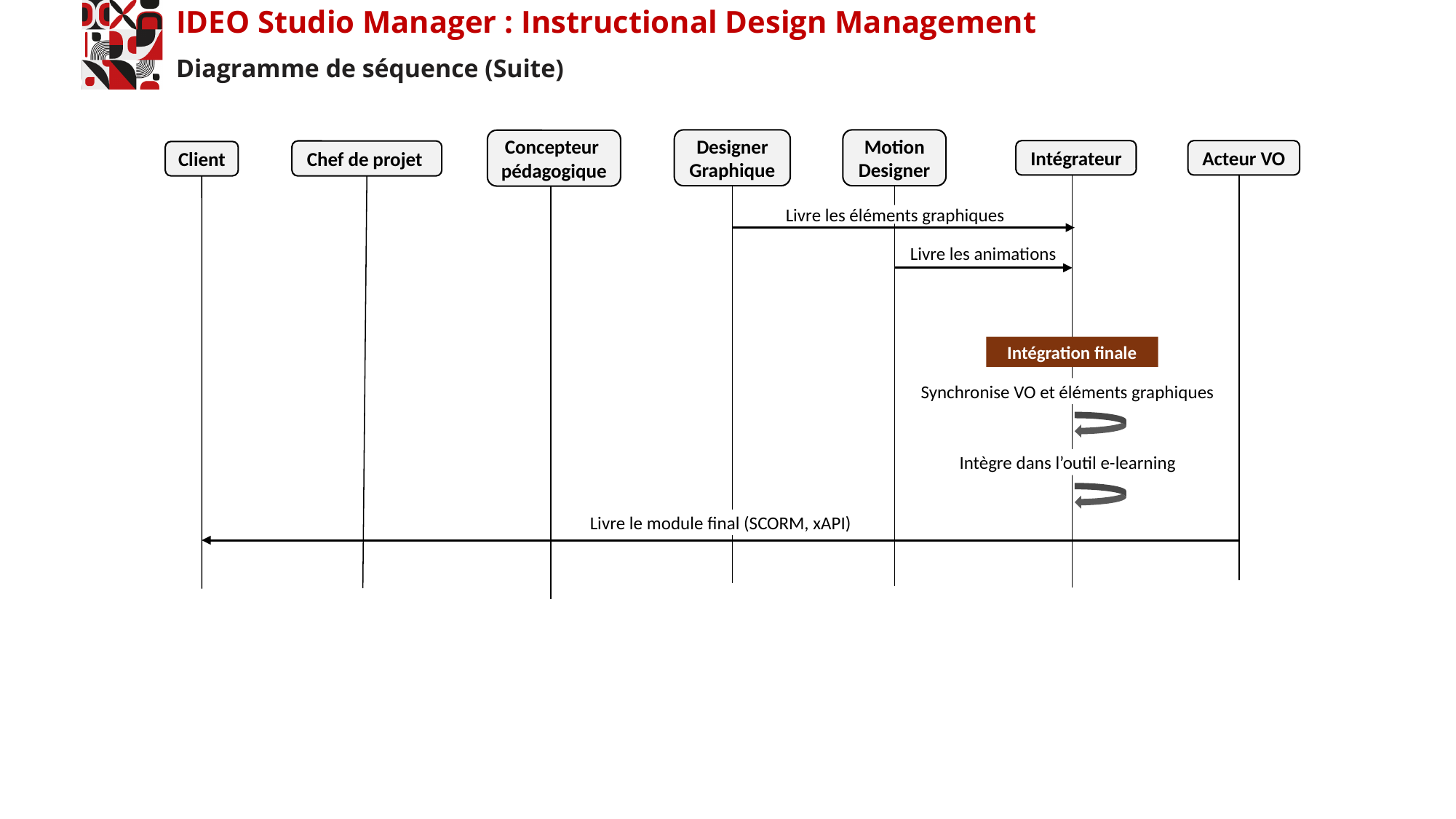

# IDEO Studio Manager : Instructional Design Management
Diagramme de séquence (Suite)
Designer Graphique
Motion Designer
Concepteur
pédagogique
Intégrateur
Acteur VO
Chef de projet
Client
Livre les éléments graphiques
Livre les animations
Intégration finale
Synchronise VO et éléments graphiques

Intègre dans l’outil e-learning

Livre le module final (SCORM, xAPI)